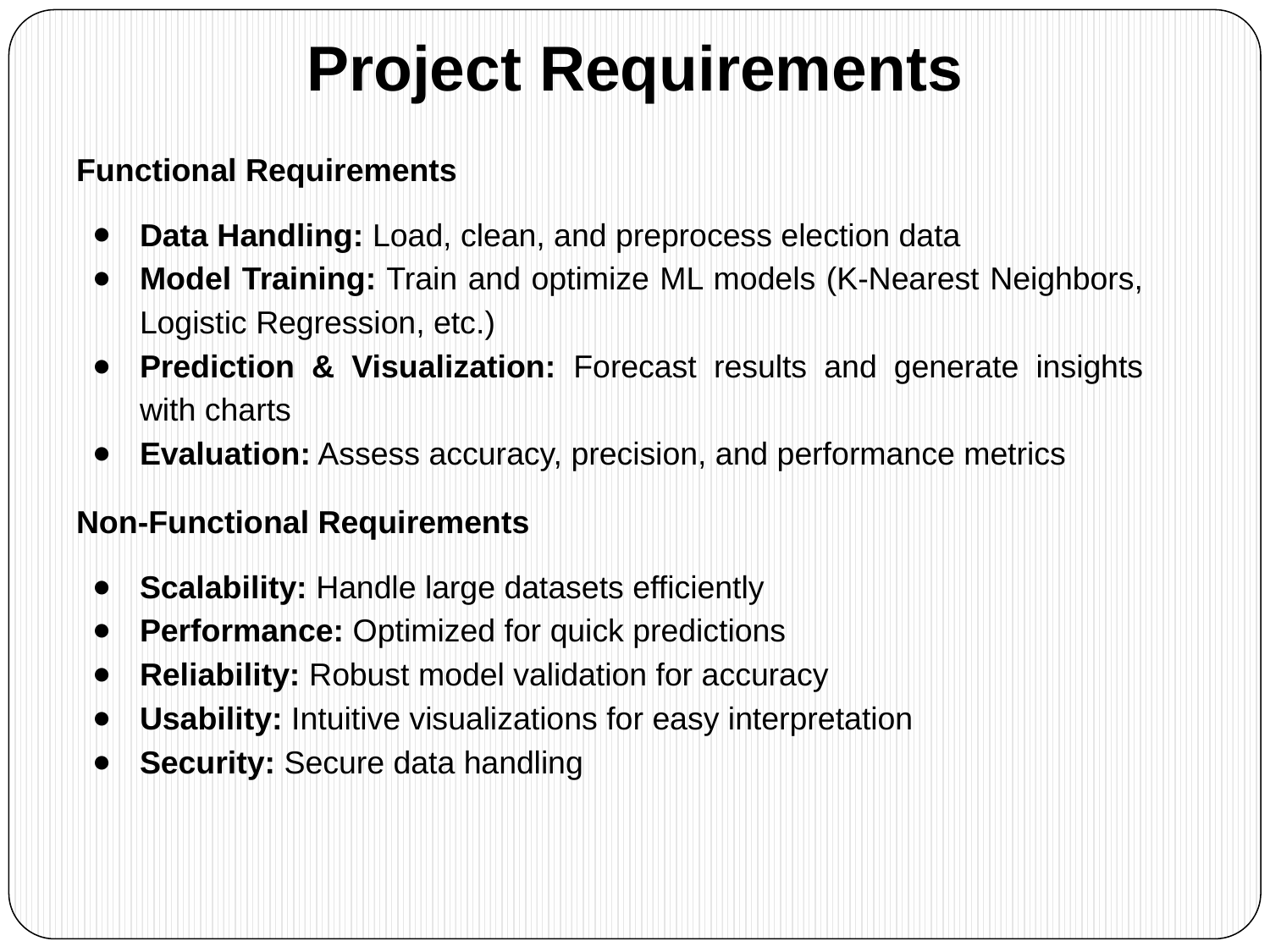

# Project Requirements
Functional Requirements
Data Handling: Load, clean, and preprocess election data
Model Training: Train and optimize ML models (K-Nearest Neighbors, Logistic Regression, etc.)
Prediction & Visualization: Forecast results and generate insights with charts
Evaluation: Assess accuracy, precision, and performance metrics
Non-Functional Requirements
Scalability: Handle large datasets efficiently
Performance: Optimized for quick predictions
Reliability: Robust model validation for accuracy
Usability: Intuitive visualizations for easy interpretation
Security: Secure data handling